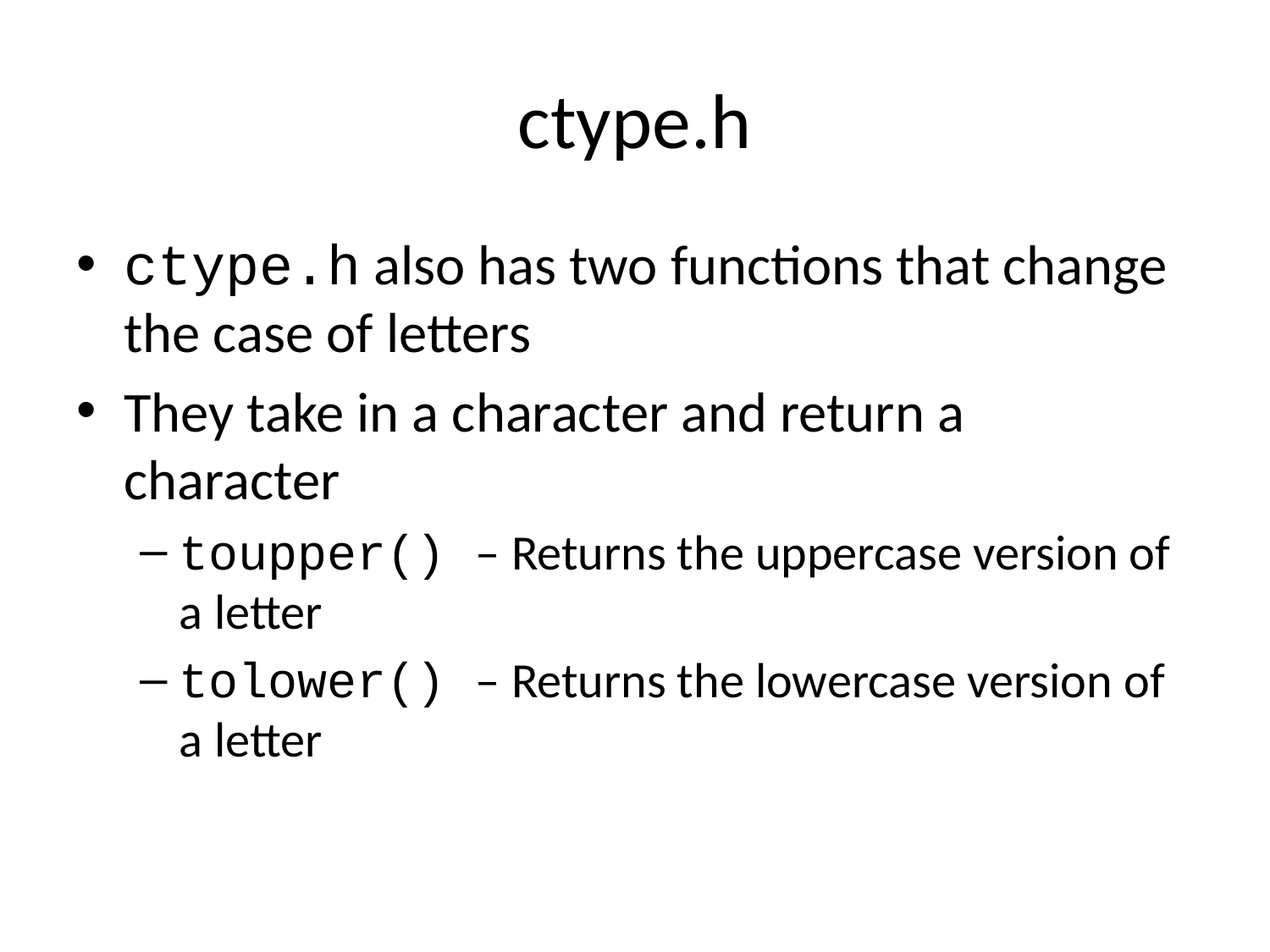

# ctype.h
ctype.h also has two functions that change the case of letters
They take in a character and return a character
toupper() – Returns the uppercase version of a letter
tolower() – Returns the lowercase version of a letter